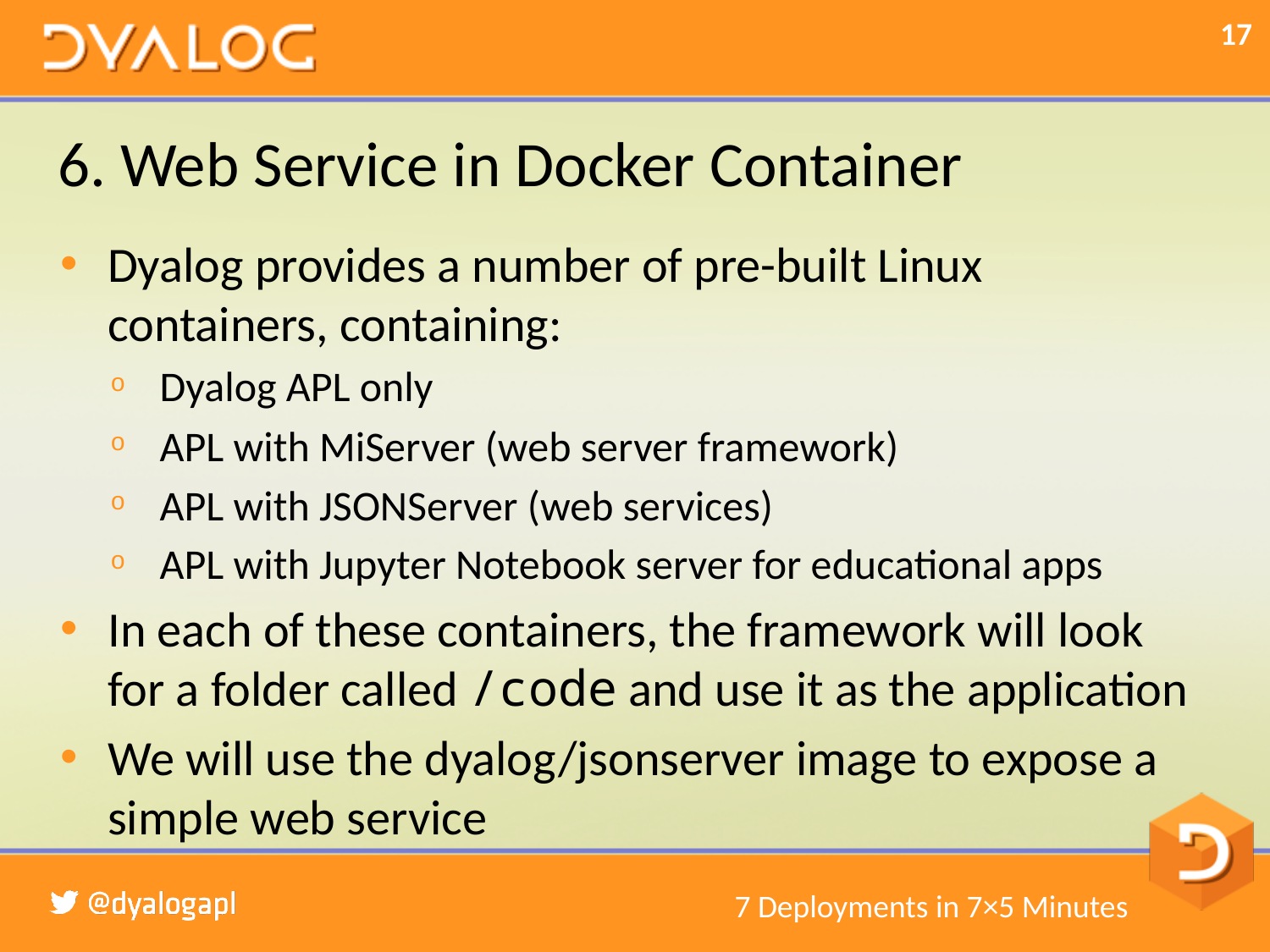

# 6. Web Service in Docker Container
Dyalog provides a number of pre-built Linux containers, containing:
Dyalog APL only
APL with MiServer (web server framework)
APL with JSONServer (web services)
APL with Jupyter Notebook server for educational apps
In each of these containers, the framework will look for a folder called /code and use it as the application
We will use the dyalog/jsonserver image to expose a simple web service